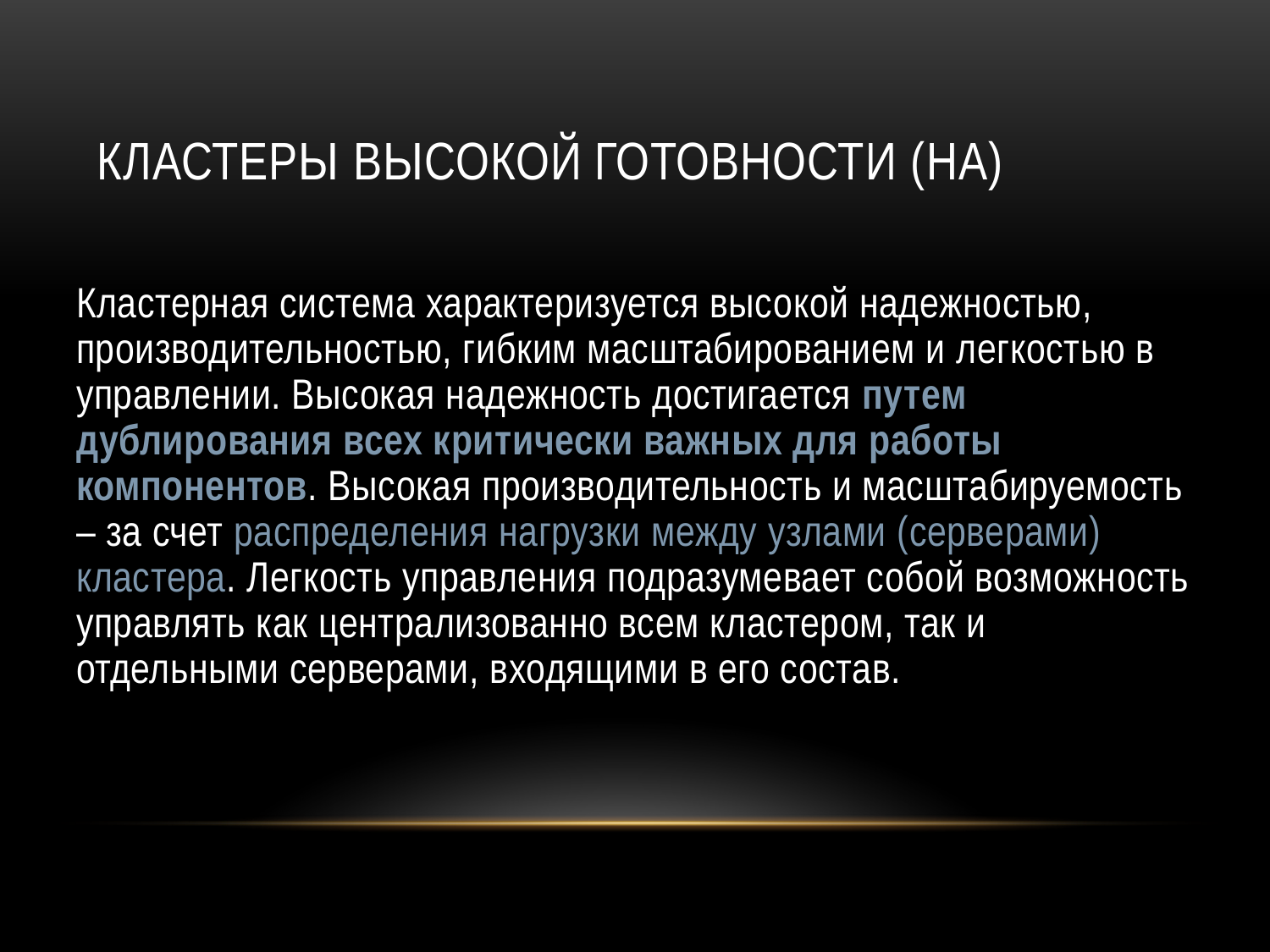

# Кластеры высокой готовности (HA)
Кластерная система характеризуется высокой надежностью, производительностью, гибким масштабированием и легкостью в управлении. Высокая надежность достигается путем дублирования всех критически важных для работы компонентов. Высокая производительность и масштабируемость – за счет распределения нагрузки между узлами (серверами) кластера. Легкость управления подразумевает собой возможность управлять как централизованно всем кластером, так и отдельными серверами, входящими в его состав.